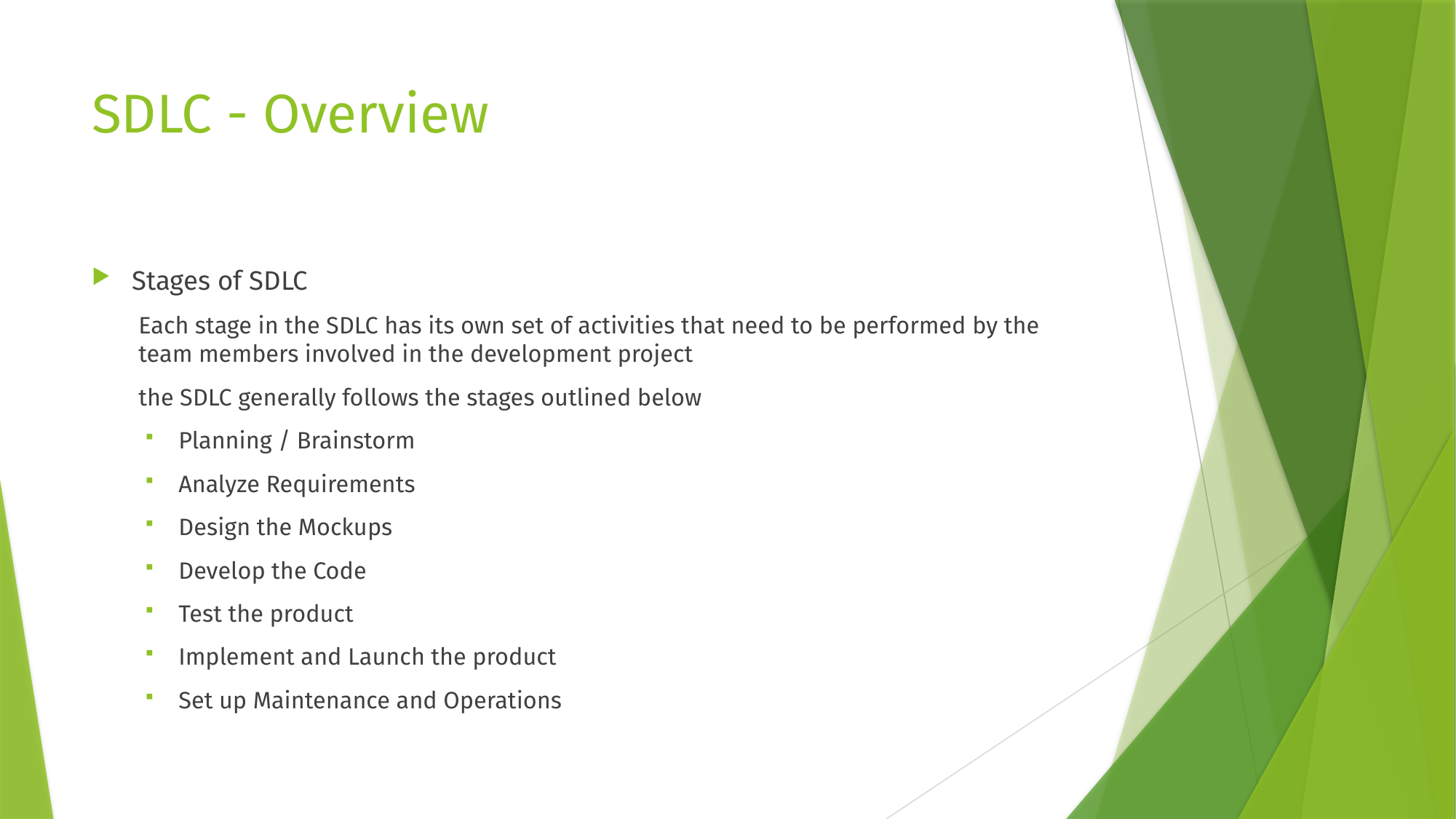

# SDLC - Overview
Stages of SDLC
Each stage in the SDLC has its own set of activities that need to be performed by the team members involved in the development project
the SDLC generally follows the stages outlined below
Planning / Brainstorm
Analyze Requirements
Design the Mockups
Develop the Code
Test the product
Implement and Launch the product
Set up Maintenance and Operations